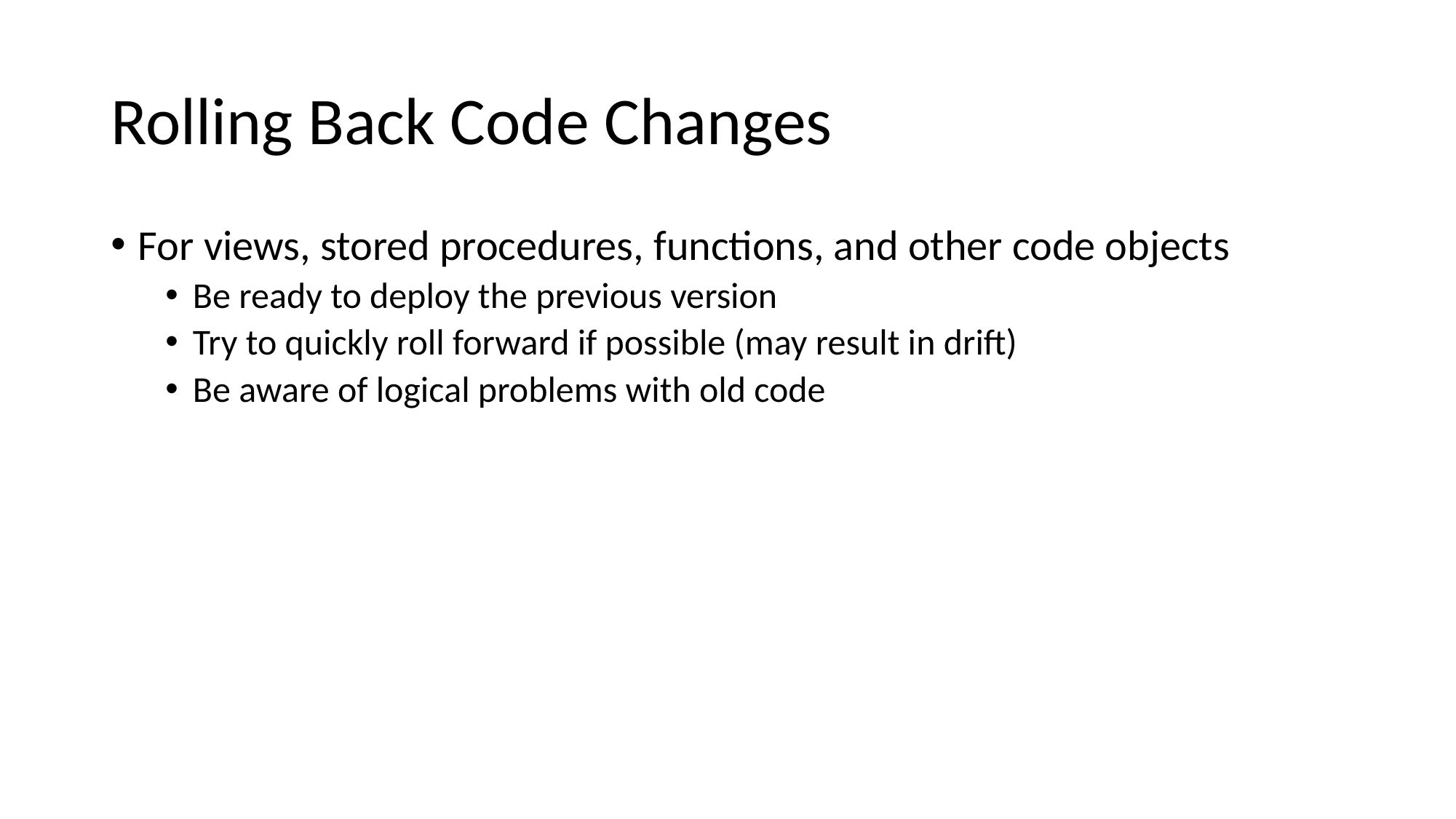

# Rolling Back Code Changes
For views, stored procedures, functions, and other code objects
Be ready to deploy the previous version
Try to quickly roll forward if possible (may result in drift)
Be aware of logical problems with old code